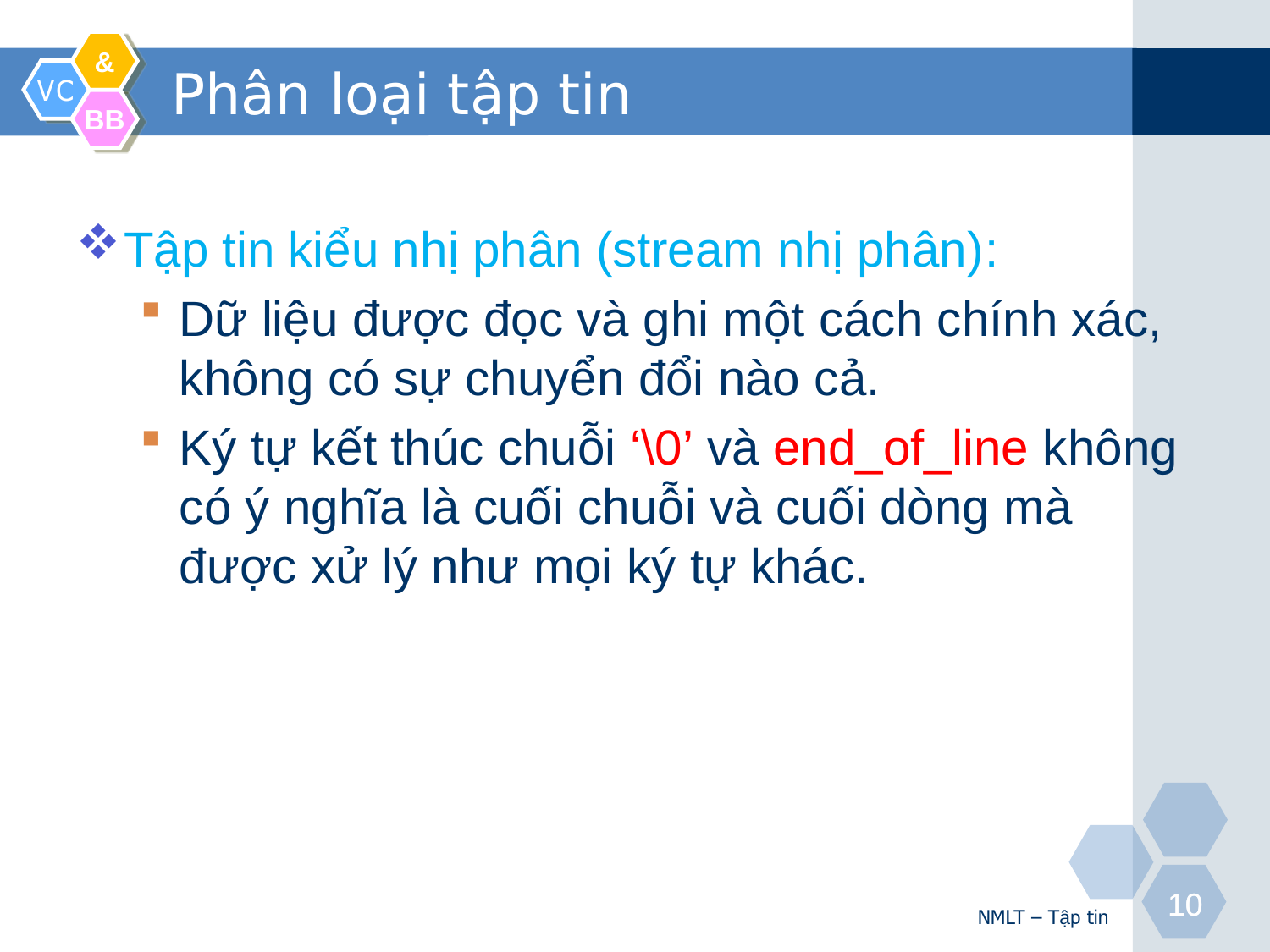

# Phân loại tập tin
Tập tin kiểu nhị phân (stream nhị phân):
Dữ liệu được đọc và ghi một cách chính xác, không có sự chuyển đổi nào cả.
Ký tự kết thúc chuỗi ‘\0’ và end_of_line không có ý nghĩa là cuối chuỗi và cuối dòng mà được xử lý như mọi ký tự khác.

NMLT – Tập tin